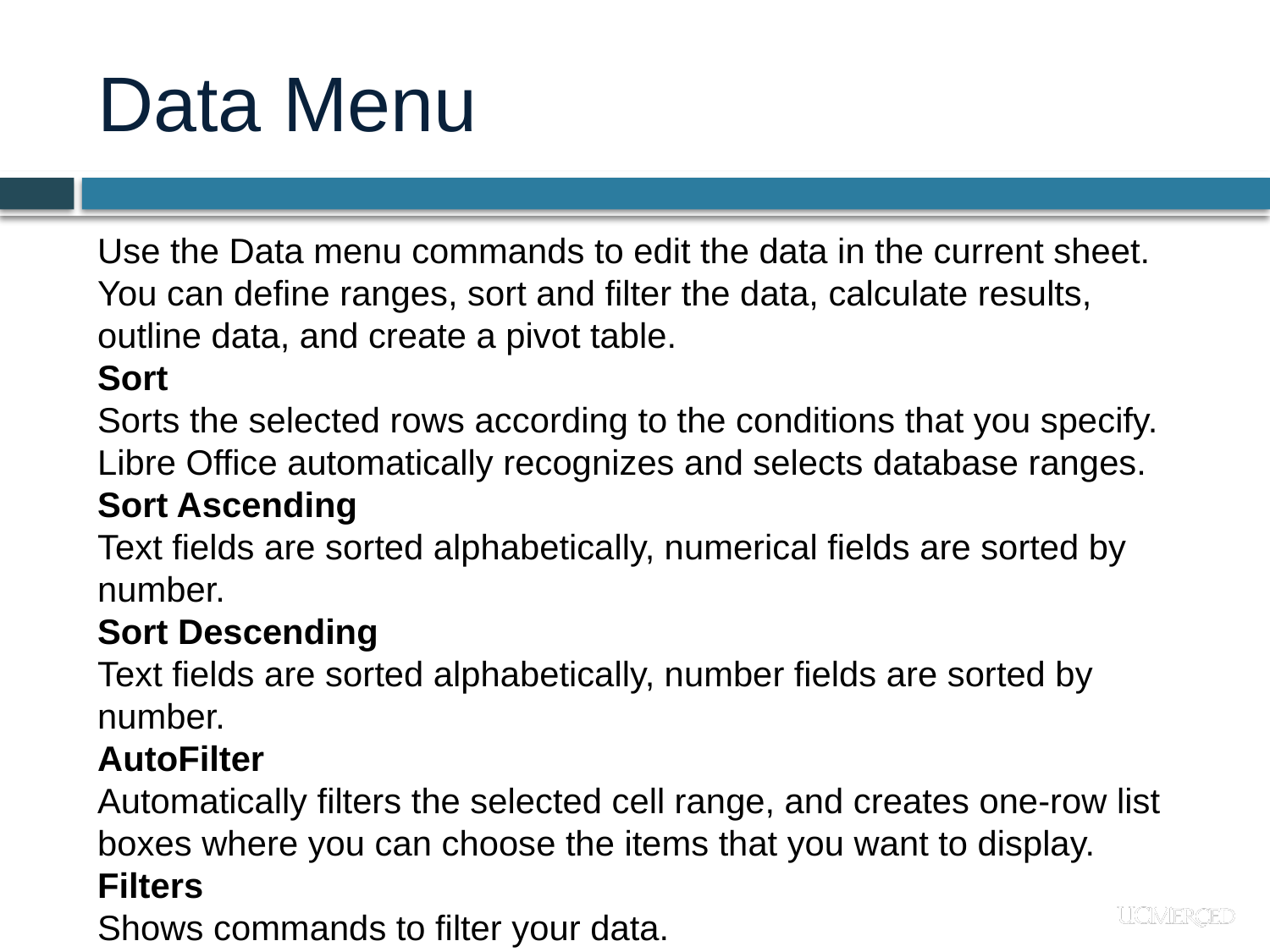

# Data Menu
Use the Data menu commands to edit the data in the current sheet. You can define ranges, sort and filter the data, calculate results, outline data, and create a pivot table.
Sort
Sorts the selected rows according to the conditions that you specify. Libre Office automatically recognizes and selects database ranges.
Sort Ascending
Text fields are sorted alphabetically, numerical fields are sorted by number.
Sort Descending
Text fields are sorted alphabetically, number fields are sorted by number.
AutoFilter
Automatically filters the selected cell range, and creates one-row list boxes where you can choose the items that you want to display.
Filters
Shows commands to filter your data.